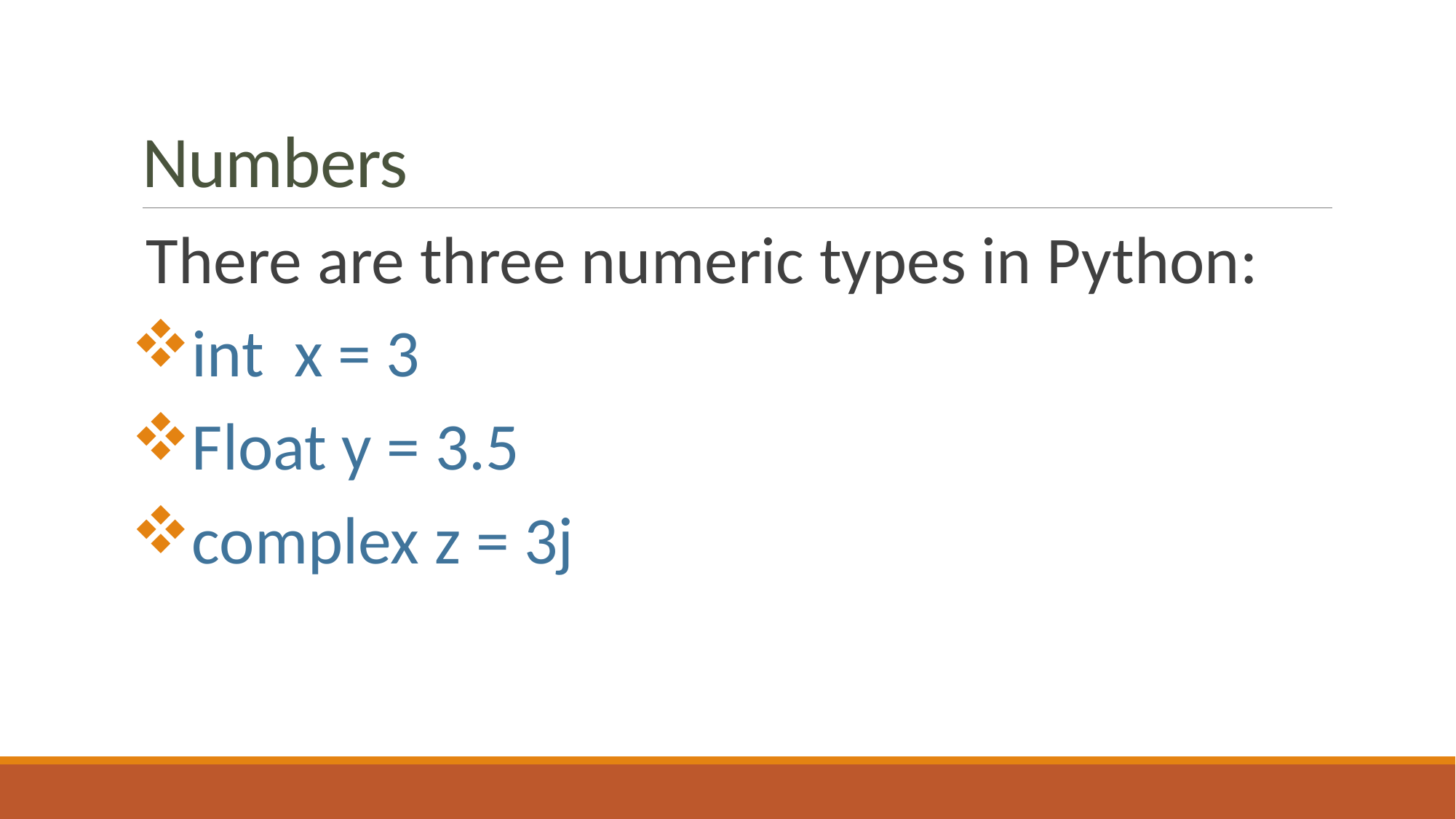

# Numbers
There are three numeric types in Python:
int  x = 3
Float y = 3.5
complex z = 3j